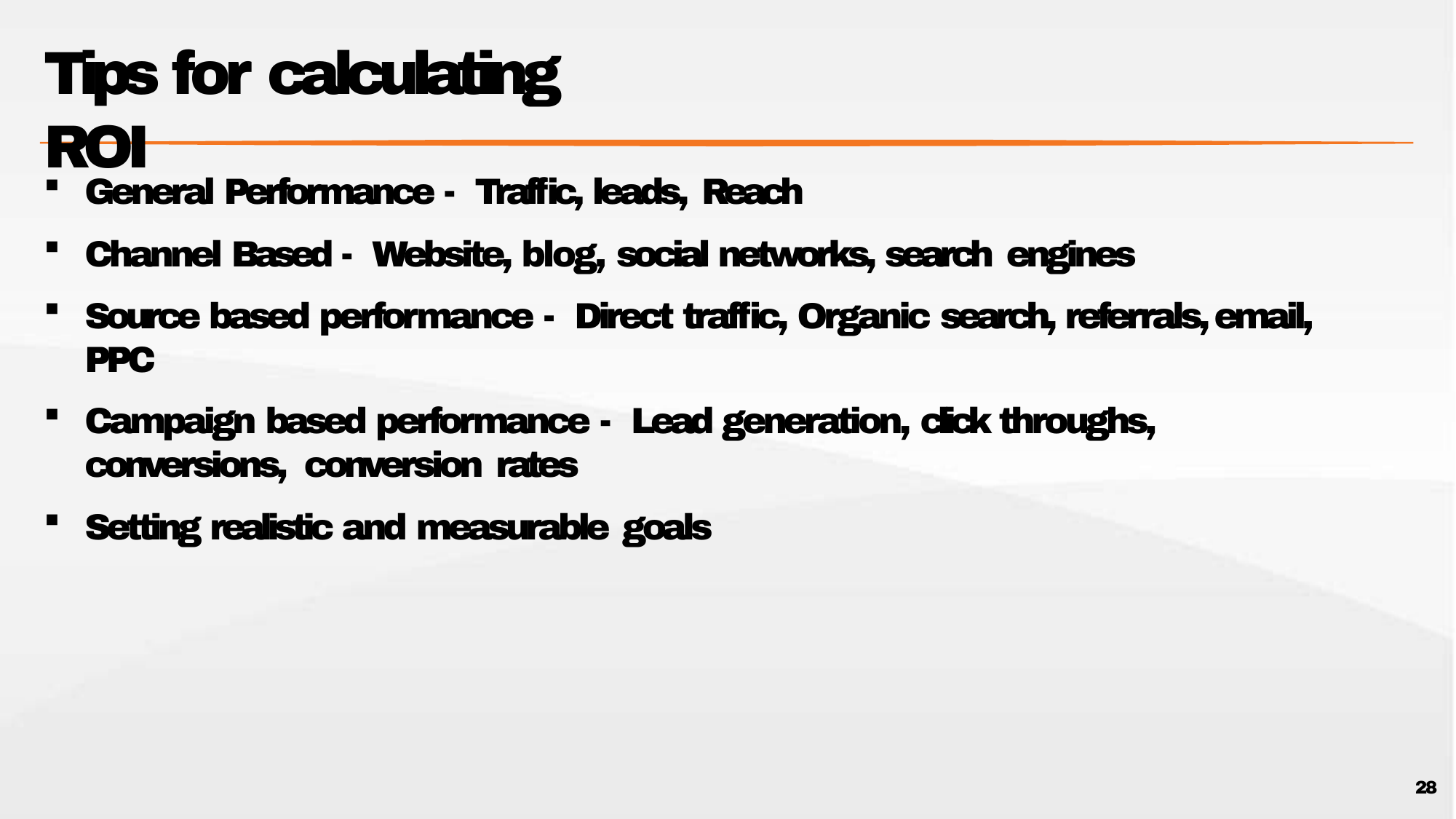

# Tips for calculating ROI

General Performance - Traffic, leads, Reach
Channel Based - Website, blog, social networks, search engines
Source based performance - Direct traffic, Organic search, referrals, email, PPC
Campaign based performance - Lead generation, click throughs, conversions,  conversion rates
Setting realistic and measurable goals
28